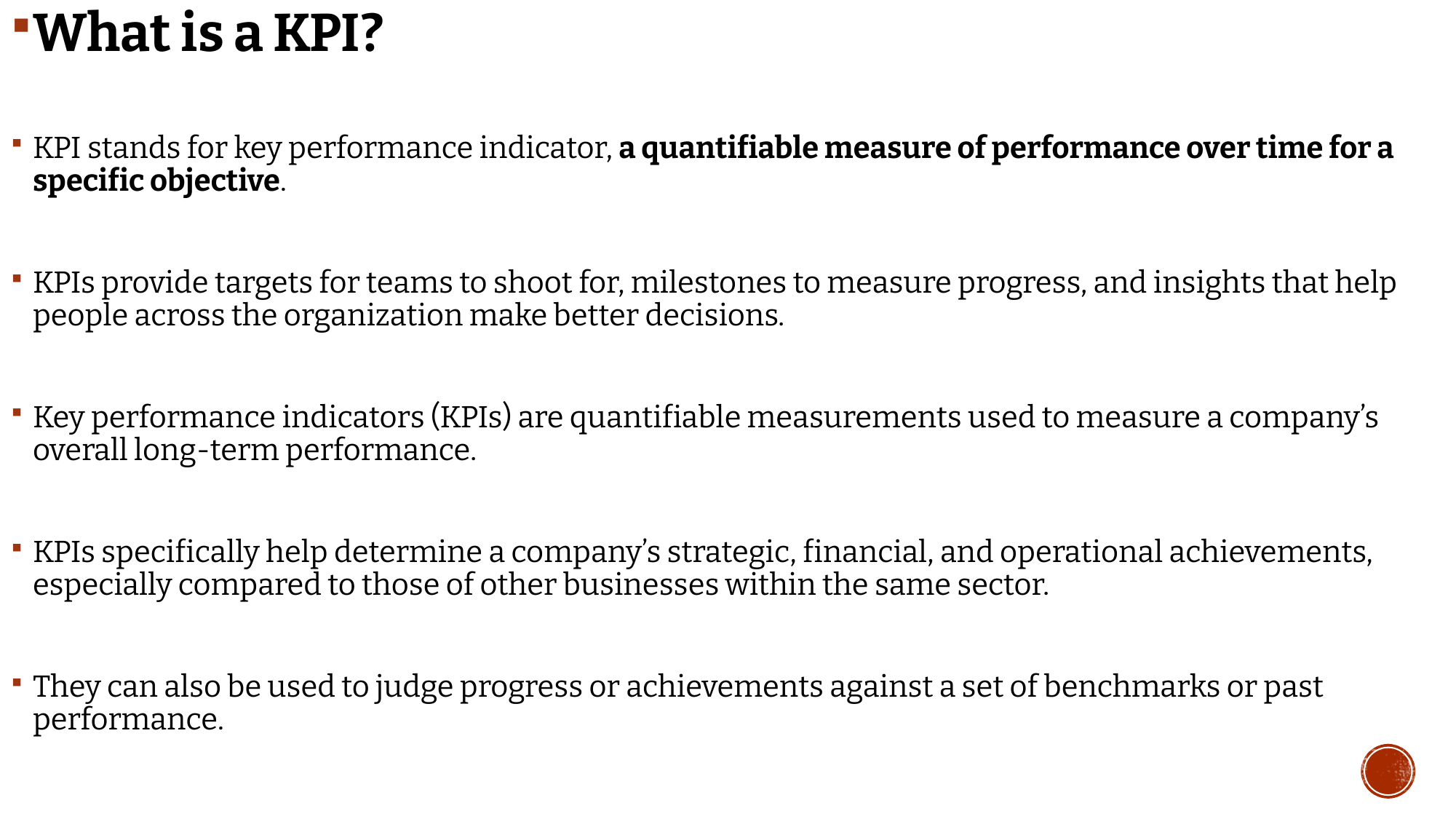

What is a KPI?

KPI stands for key performance indicator, a quantifiable measure of performance over time for a specific objective.

KPIs provide targets for teams to shoot for, milestones to measure progress, and insights that help people across the organization make better decisions.

Key performance indicators (KPIs) are quantifiable measurements used to measure a company’s overall long-term performance.

KPIs specifically help determine a company’s strategic, financial, and operational achievements, especially compared to those of other businesses within the same sector.

They can also be used to judge progress or achievements against a set of benchmarks or past performance.